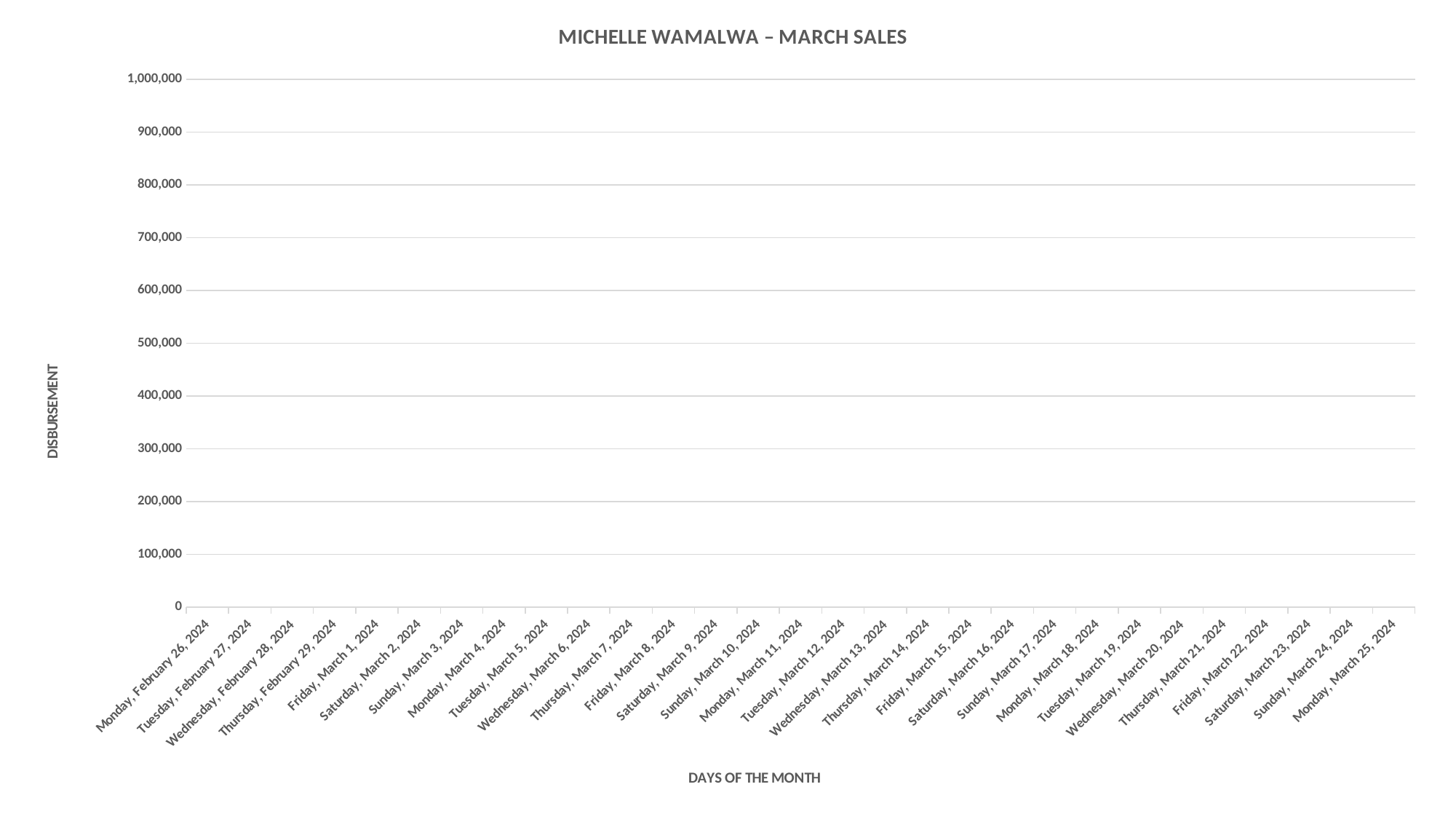

### Chart: MICHELLE WAMALWA – MARCH SALES

| Category |  |
|---|---|
| 45348 | None |
| 45349 | None |
| 45350 | None |
| 45351 | None |
| 45352 | None |
| 45353 | None |
| 45354 | None |
| 45355 | None |
| 45356 | None |
| 45357 | None |
| 45358 | None |
| 45359 | None |
| 45360 | None |
| 45361 | None |
| 45362 | None |
| 45363 | None |
| 45364 | None |
| 45365 | None |
| 45366 | None |
| 45367 | None |
| 45368 | None |
| 45369 | None |
| 45370 | None |
| 45371 | None |
| 45372 | None |
| 45373 | None |
| 45374 | None |
| 45375 | None |
| 45376 | None |